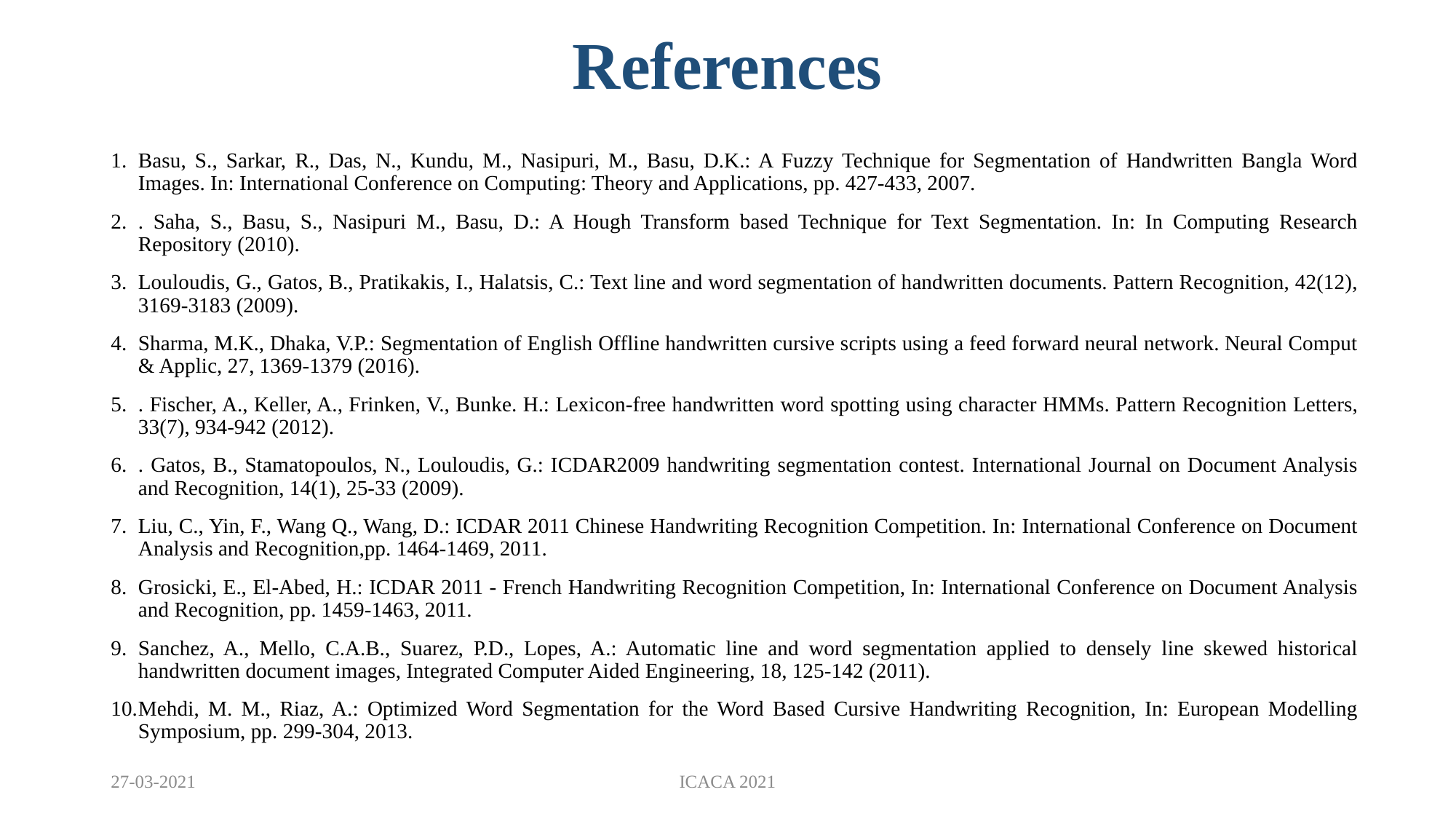

References
Basu, S., Sarkar, R., Das, N., Kundu, M., Nasipuri, M., Basu, D.K.: A Fuzzy Technique for Segmentation of Handwritten Bangla Word Images. In: International Conference on Computing: Theory and Applications, pp. 427-433, 2007.
. Saha, S., Basu, S., Nasipuri M., Basu, D.: A Hough Transform based Technique for Text Segmentation. In: In Computing Research Repository (2010).
Louloudis, G., Gatos, B., Pratikakis, I., Halatsis, C.: Text line and word segmentation of handwritten documents. Pattern Recognition, 42(12), 3169-3183 (2009).
Sharma, M.K., Dhaka, V.P.: Segmentation of English Offline handwritten cursive scripts using a feed forward neural network. Neural Comput & Applic, 27, 1369-1379 (2016).
. Fischer, A., Keller, A., Frinken, V., Bunke. H.: Lexicon-free handwritten word spotting using character HMMs. Pattern Recognition Letters, 33(7), 934-942 (2012).
. Gatos, B., Stamatopoulos, N., Louloudis, G.: ICDAR2009 handwriting segmentation contest. International Journal on Document Analysis and Recognition, 14(1), 25-33 (2009).
Liu, C., Yin, F., Wang Q., Wang, D.: ICDAR 2011 Chinese Handwriting Recognition Competition. In: International Conference on Document Analysis and Recognition,pp. 1464-1469, 2011.
Grosicki, E., El-Abed, H.: ICDAR 2011 - French Handwriting Recognition Competition, In: International Conference on Document Analysis and Recognition, pp. 1459-1463, 2011.
Sanchez, A., Mello, C.A.B., Suarez, P.D., Lopes, A.: Automatic line and word segmentation applied to densely line skewed historical handwritten document images, Integrated Computer Aided Engineering, 18, 125-142 (2011).
Mehdi, M. M., Riaz, A.: Optimized Word Segmentation for the Word Based Cursive Handwriting Recognition, In: European Modelling Symposium, pp. 299-304, 2013.
27-03-2021
ICACA 2021
17